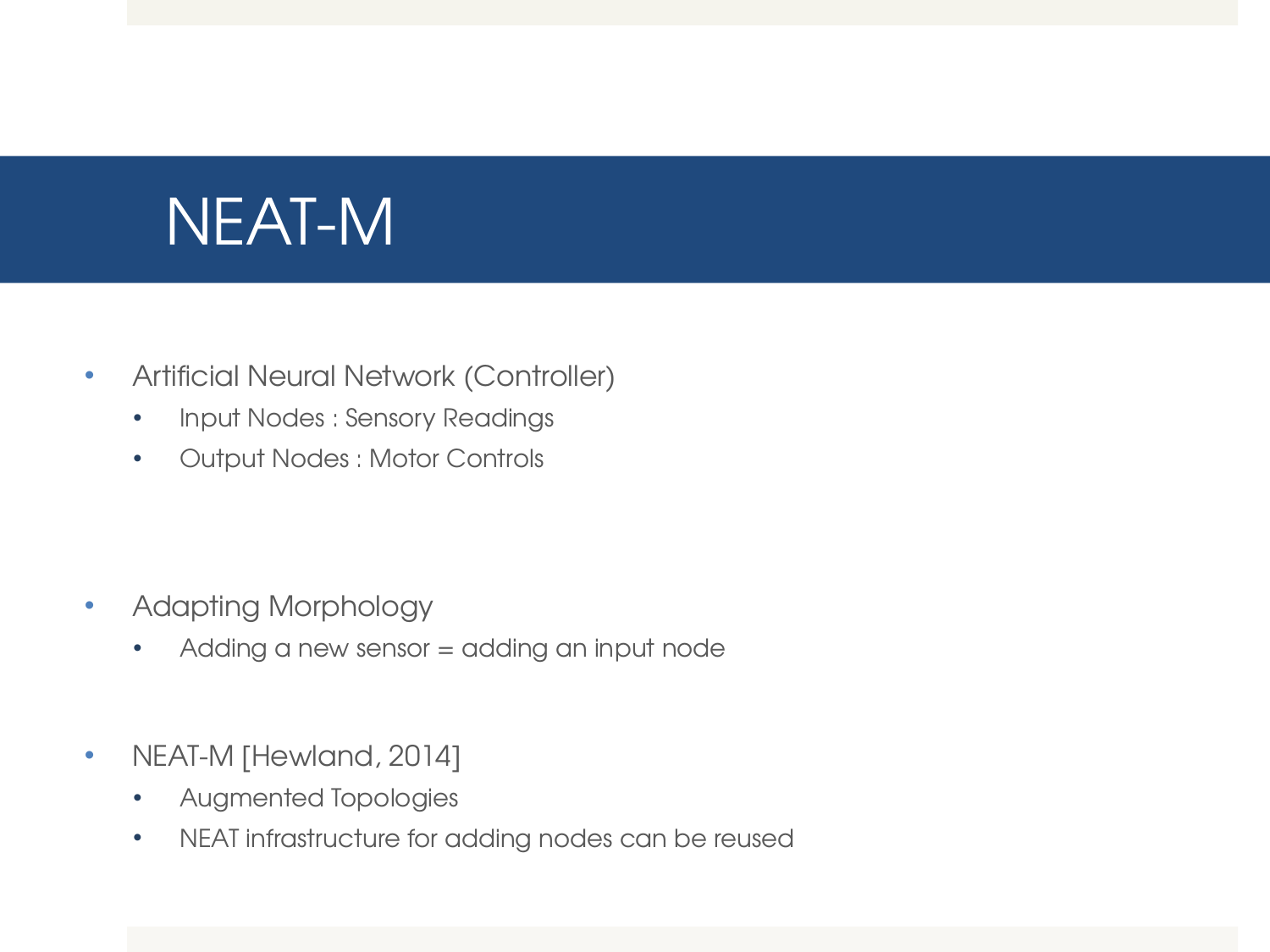

# NEAT-M

Artificial Neural Network (Controller)
Input Nodes : Sensory Readings
Output Nodes : Motor Controls

Adapting Morphology
Adding a new sensor = adding an input node

NEAT-M [Hewland, 2014]
Augmented Topologies
NEAT infrastructure for adding nodes can be reused